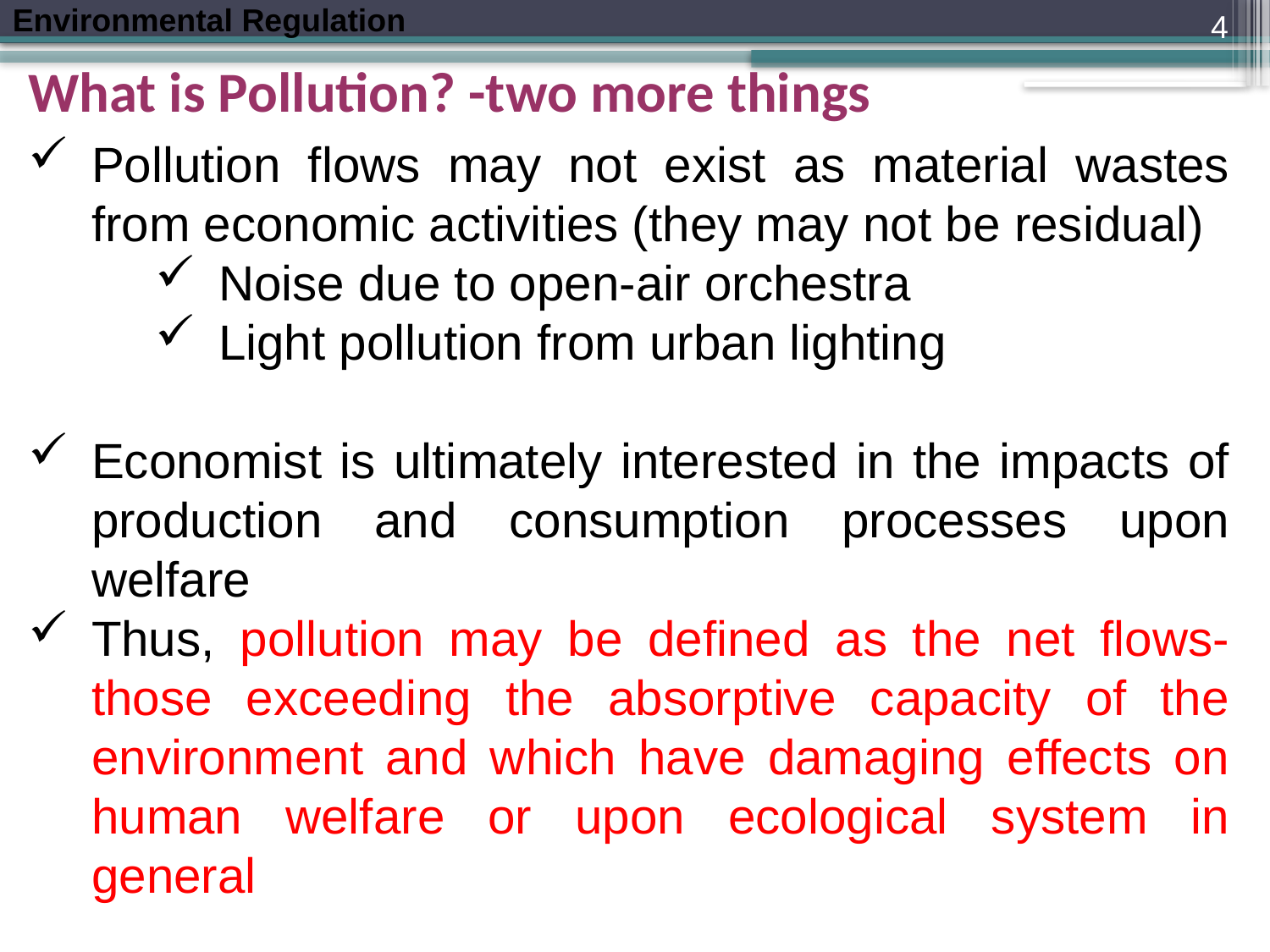

4
What is Pollution? -two more things
Pollution flows may not exist as material wastes from economic activities (they may not be residual)
Noise due to open-air orchestra
Light pollution from urban lighting

Economist is ultimately interested in the impacts of production and consumption processes upon welfare
Thus, pollution may be defined as the net flows-those exceeding the absorptive capacity of the environment and which have damaging effects on human welfare or upon ecological system in general